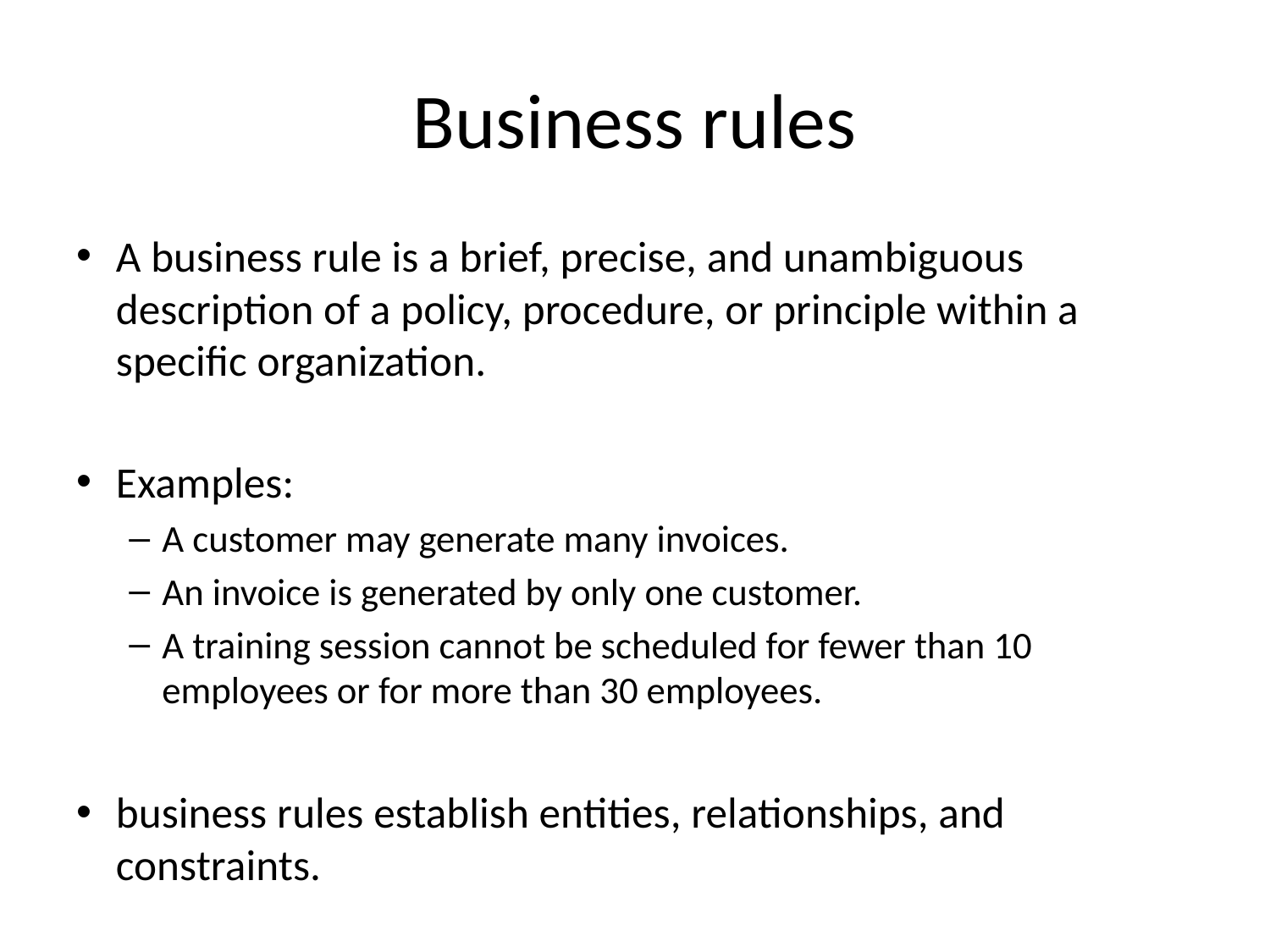

# Business rules
A business rule is a brief, precise, and unambiguous description of a policy, procedure, or principle within a specific organization.

Examples:
A customer may generate many invoices.
An invoice is generated by only one customer.
A training session cannot be scheduled for fewer than 10 employees or for more than 30 employees.

business rules establish entities, relationships, and constraints.